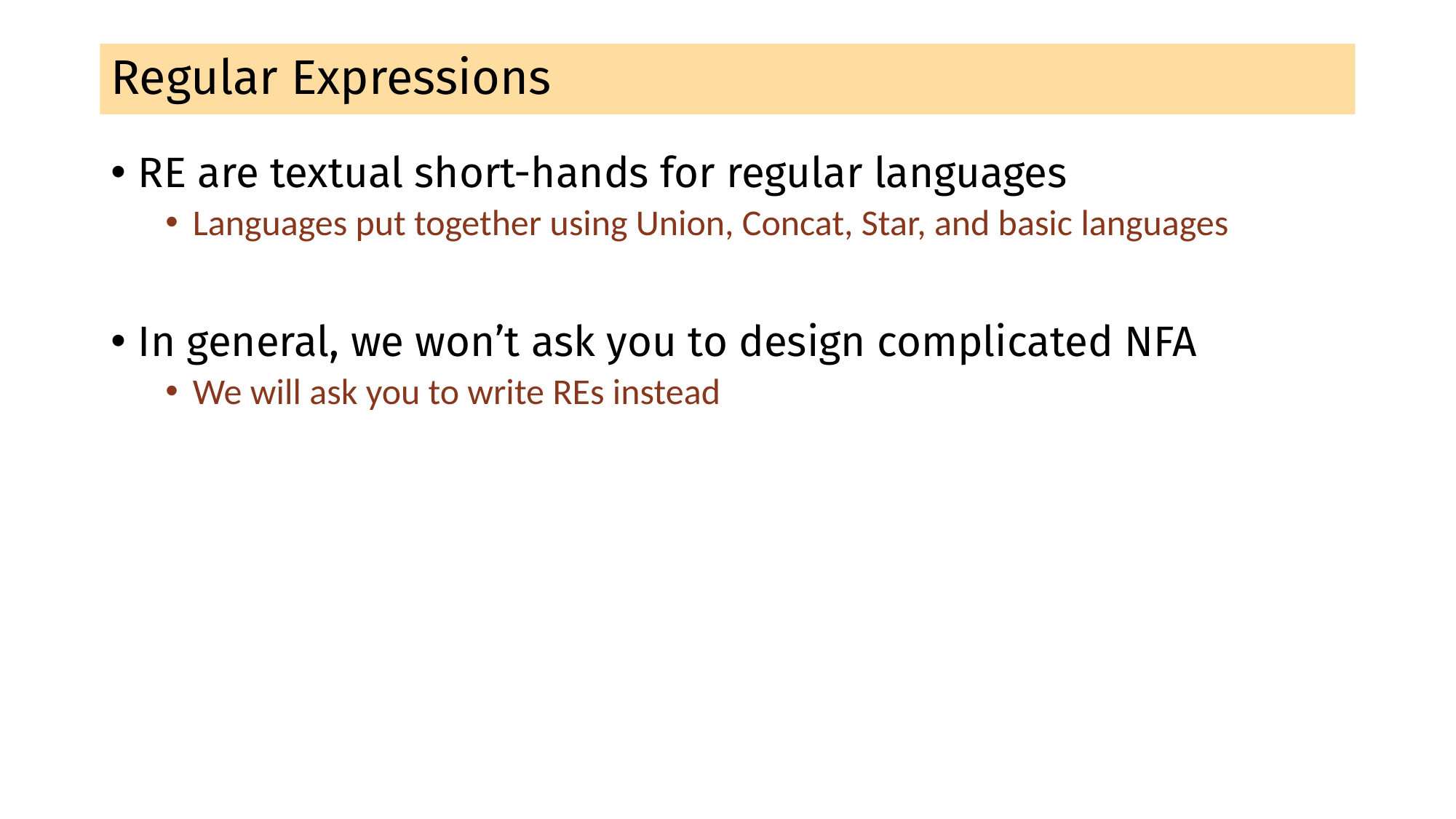

# Regular Expressions
RE are textual short-hands for regular languages
Languages put together using Union, Concat, Star, and basic languages

In general, we won’t ask you to design complicated NFA
We will ask you to write REs instead